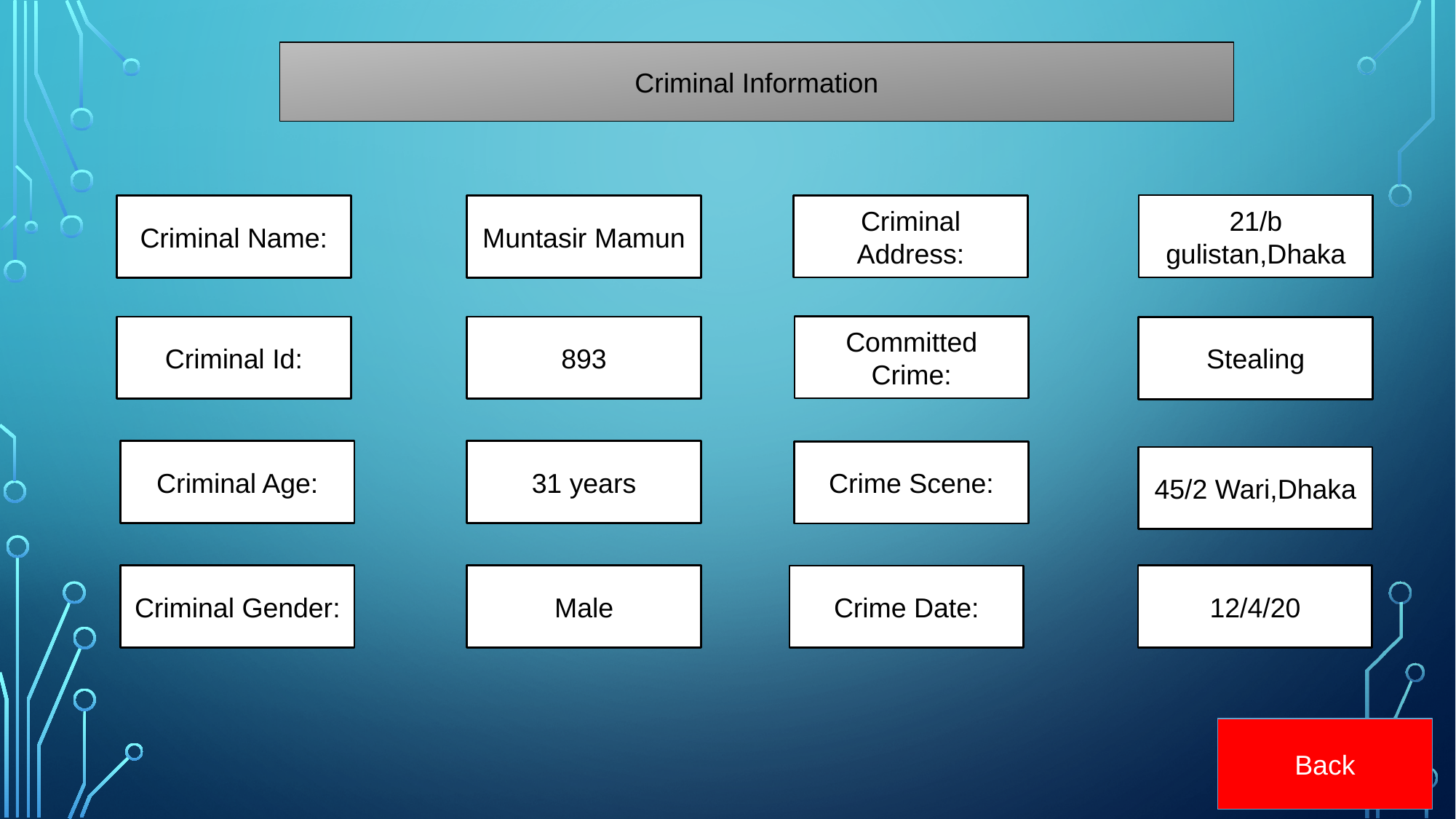

Criminal Information
21/b gulistan,Dhaka
Criminal Address:
Muntasir Mamun
Criminal Name:
Committed Crime:
893
Criminal Id:
Stealing
31 years
Criminal Age:
Crime Scene:
45/2 Wari,Dhaka
12/4/20
Criminal Gender:
Male
Crime Date:
Back